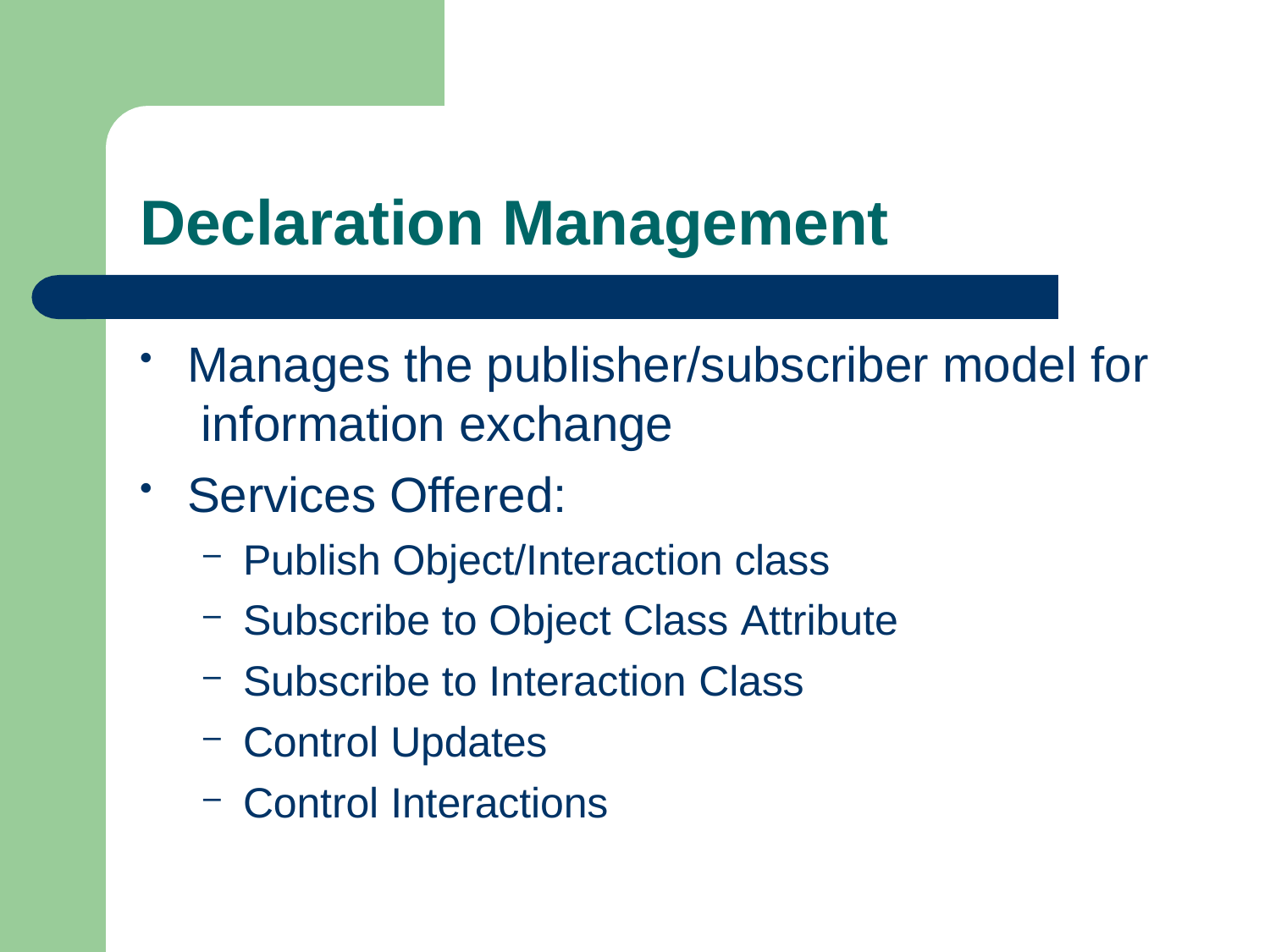

# Declaration Management
Manages the publisher/subscriber model for  information exchange
Services Offered:
Publish Object/Interaction class
Subscribe to Object Class Attribute
Subscribe to Interaction Class
Control Updates
Control Interactions